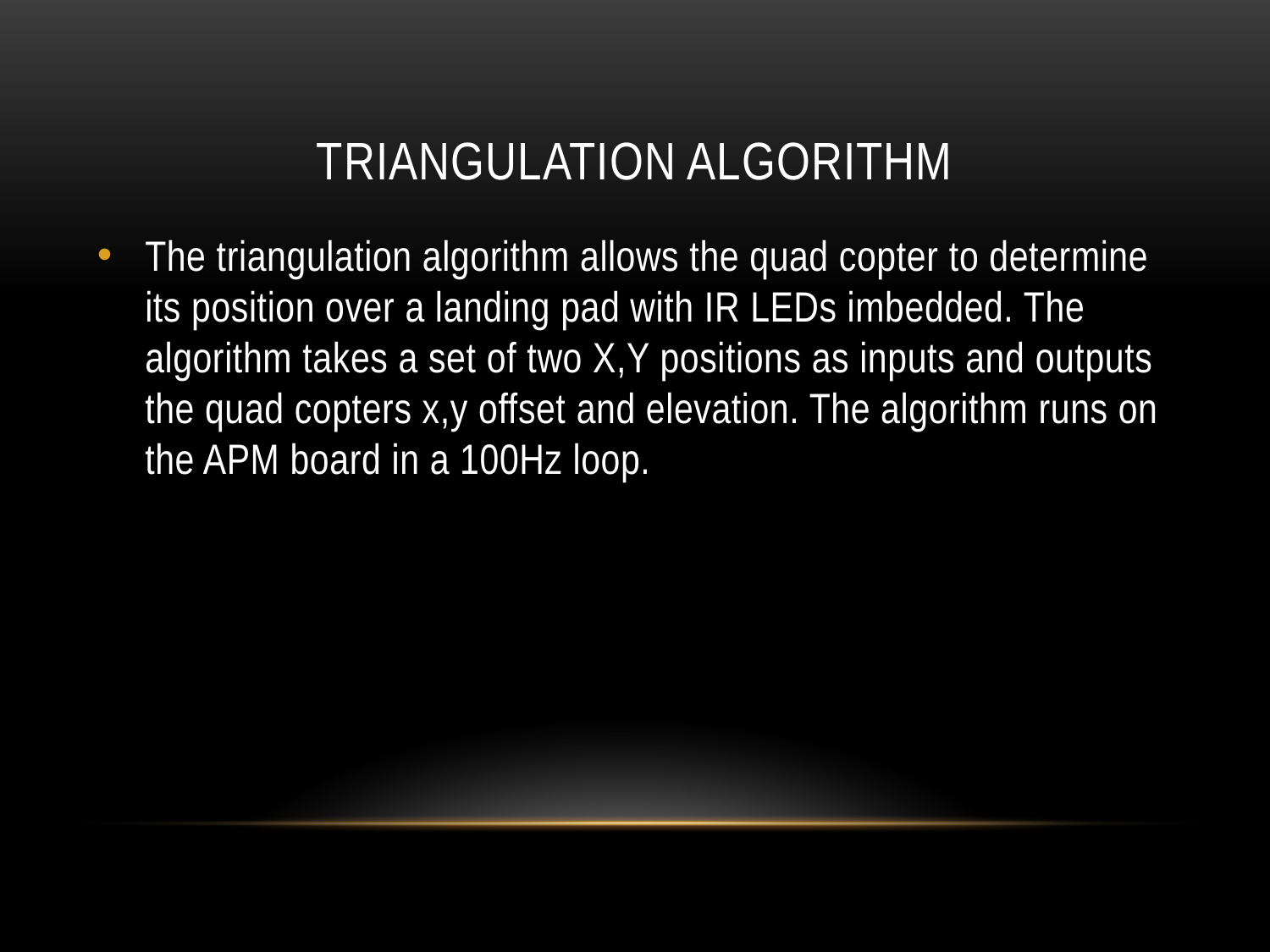

# Triangulation Algorithm
The triangulation algorithm allows the quad copter to determine its position over a landing pad with IR LEDs imbedded. The algorithm takes a set of two X,Y positions as inputs and outputs the quad copters x,y offset and elevation. The algorithm runs on the APM board in a 100Hz loop.